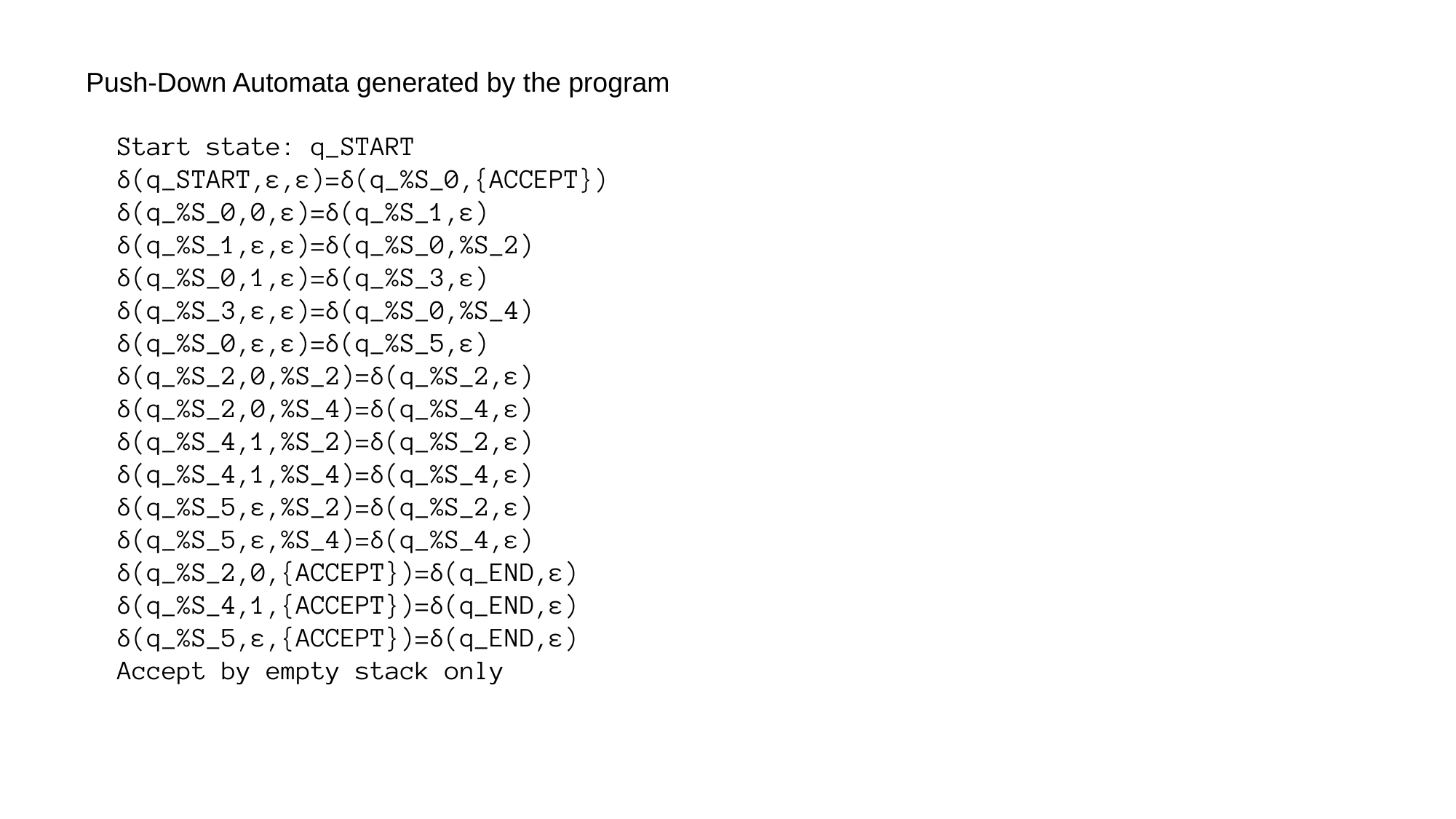

Push-Down Automata generated by the program
Start state: q_START
δ(q_START,ε,ε)=δ(q_%S_0,{ACCEPT})
δ(q_%S_0,0,ε)=δ(q_%S_1,ε)
δ(q_%S_1,ε,ε)=δ(q_%S_0,%S_2)
δ(q_%S_0,1,ε)=δ(q_%S_3,ε)
δ(q_%S_3,ε,ε)=δ(q_%S_0,%S_4)
δ(q_%S_0,ε,ε)=δ(q_%S_5,ε)
δ(q_%S_2,0,%S_2)=δ(q_%S_2,ε)
δ(q_%S_2,0,%S_4)=δ(q_%S_4,ε)
δ(q_%S_4,1,%S_2)=δ(q_%S_2,ε)
δ(q_%S_4,1,%S_4)=δ(q_%S_4,ε)
δ(q_%S_5,ε,%S_2)=δ(q_%S_2,ε)
δ(q_%S_5,ε,%S_4)=δ(q_%S_4,ε)
δ(q_%S_2,0,{ACCEPT})=δ(q_END,ε)
δ(q_%S_4,1,{ACCEPT})=δ(q_END,ε)
δ(q_%S_5,ε,{ACCEPT})=δ(q_END,ε)
Accept by empty stack only